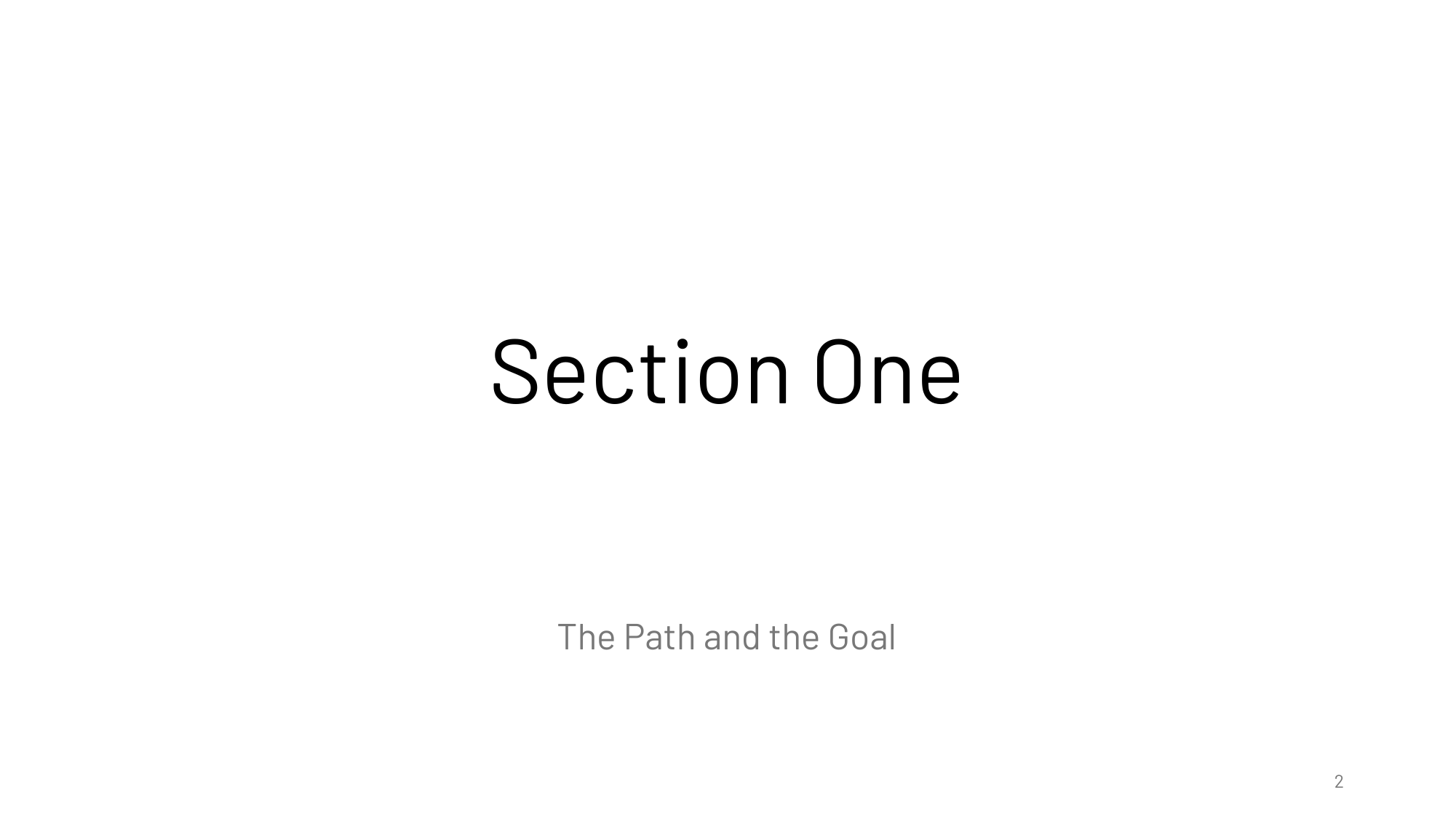

# Section One
The Path and the Goal
2